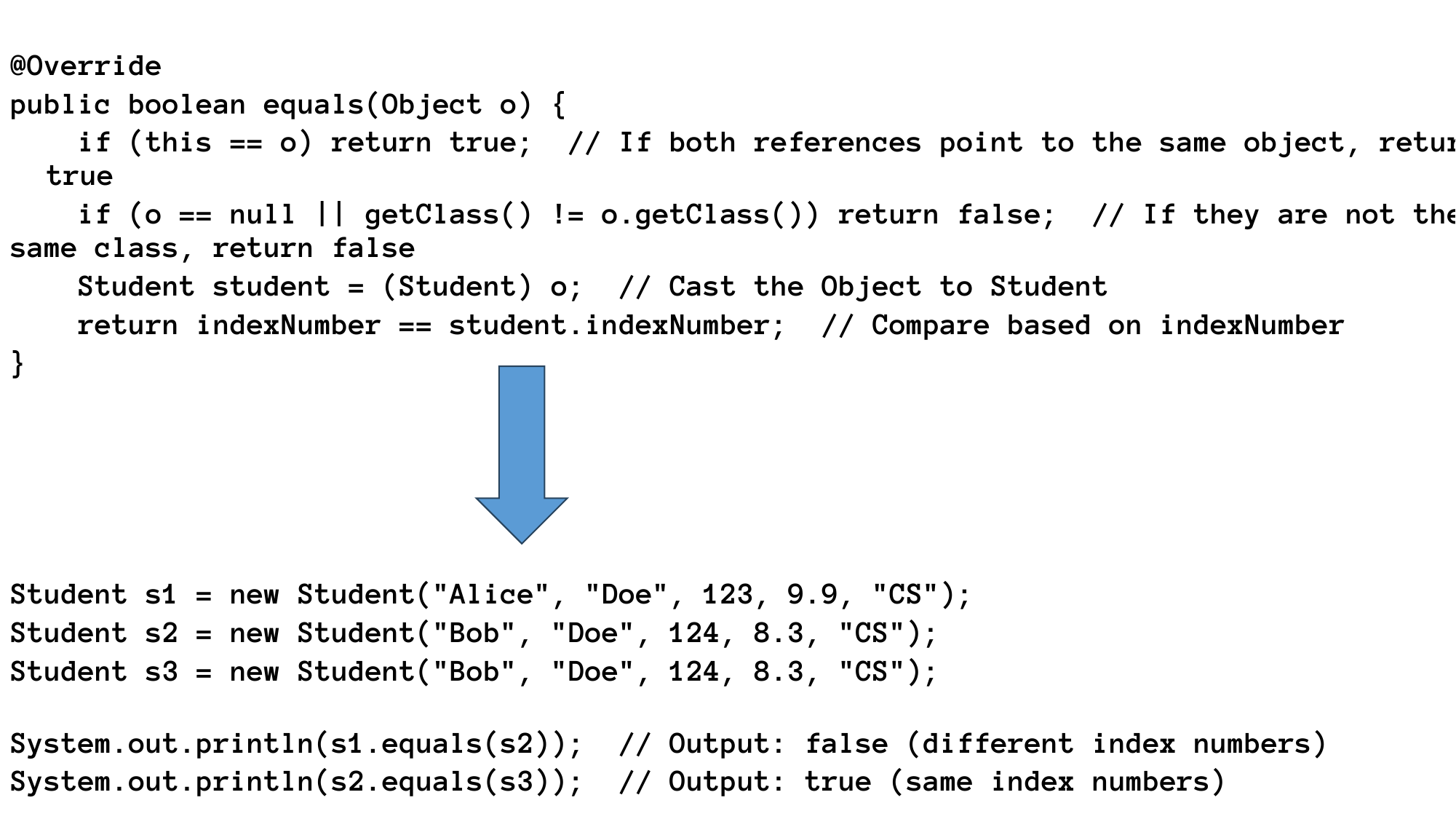

@Override
public boolean equals(Object o) {
    if (this == o) return true;  // If both references point to the same object, return 	true
    if (o == null || getClass() != o.getClass()) return false;  // If they are not the 	same class, return false
    Student student = (Student) o;  // Cast the Object to Student
    return indexNumber == student.indexNumber;  // Compare based on indexNumber
}

Student s1 = new Student("Alice", "Doe", 123, 9.9, "CS");
Student s2 = new Student("Bob", "Doe", 124, 8.3, "CS");
Student s3 = new Student("Bob", "Doe", 124, 8.3, "CS");
System.out.println(s1.equals(s2));  // Output: false (different index numbers)
System.out.println(s2.equals(s3));  // Output: true (same index numbers)